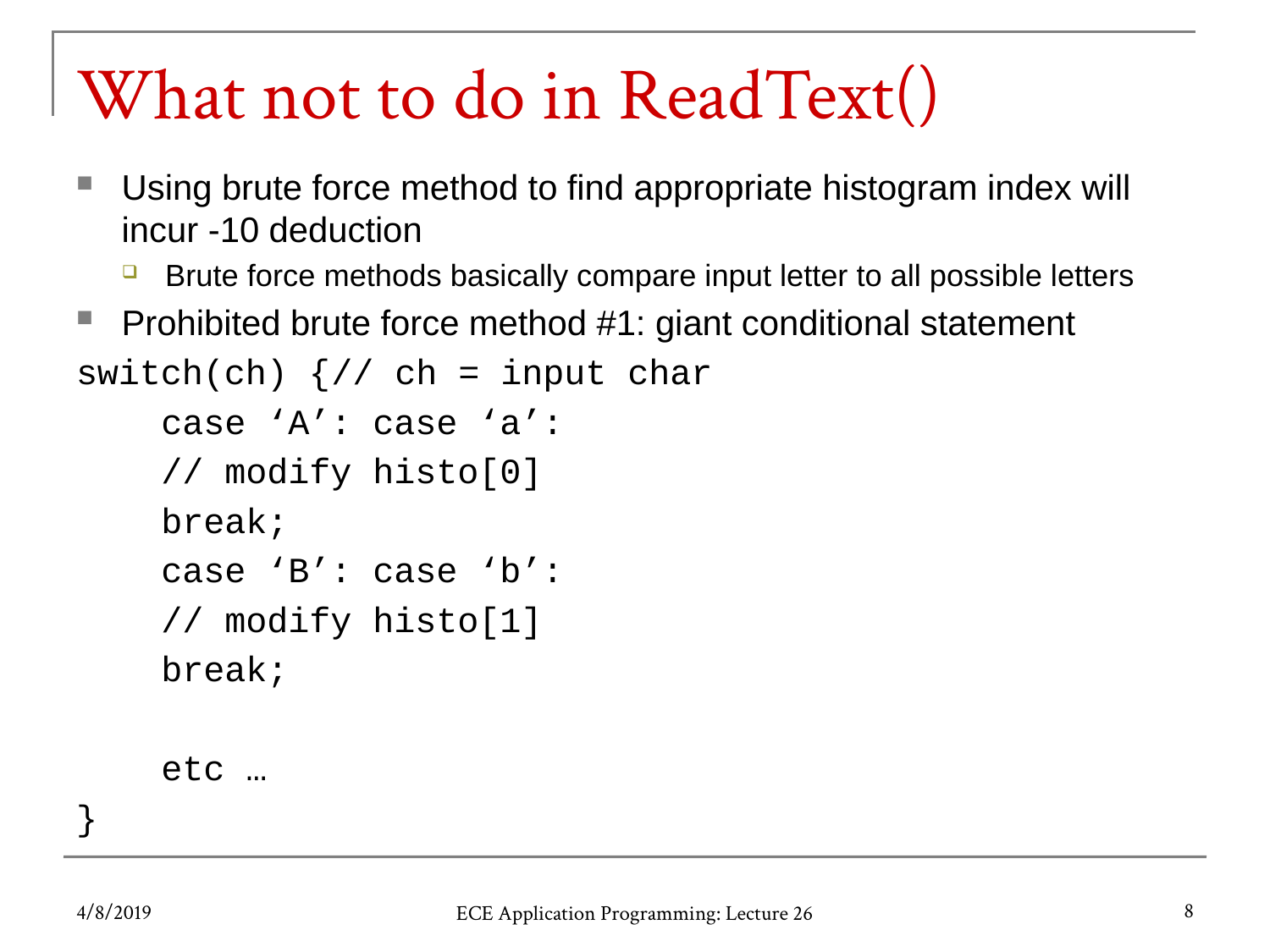

# What not to do in ReadText()
Using brute force method to find appropriate histogram index will incur -10 deduction
Brute force methods basically compare input letter to all possible letters
Prohibited brute force method #1: giant conditional statement
switch(ch) {			// ch = input char
	case ‘A’: case ‘a’:
		// modify histo[0]
		break;
	case ‘B’: case ‘b’:
		// modify histo[1]
		break;

	etc …
}
4/8/2019
8
ECE Application Programming: Lecture 26